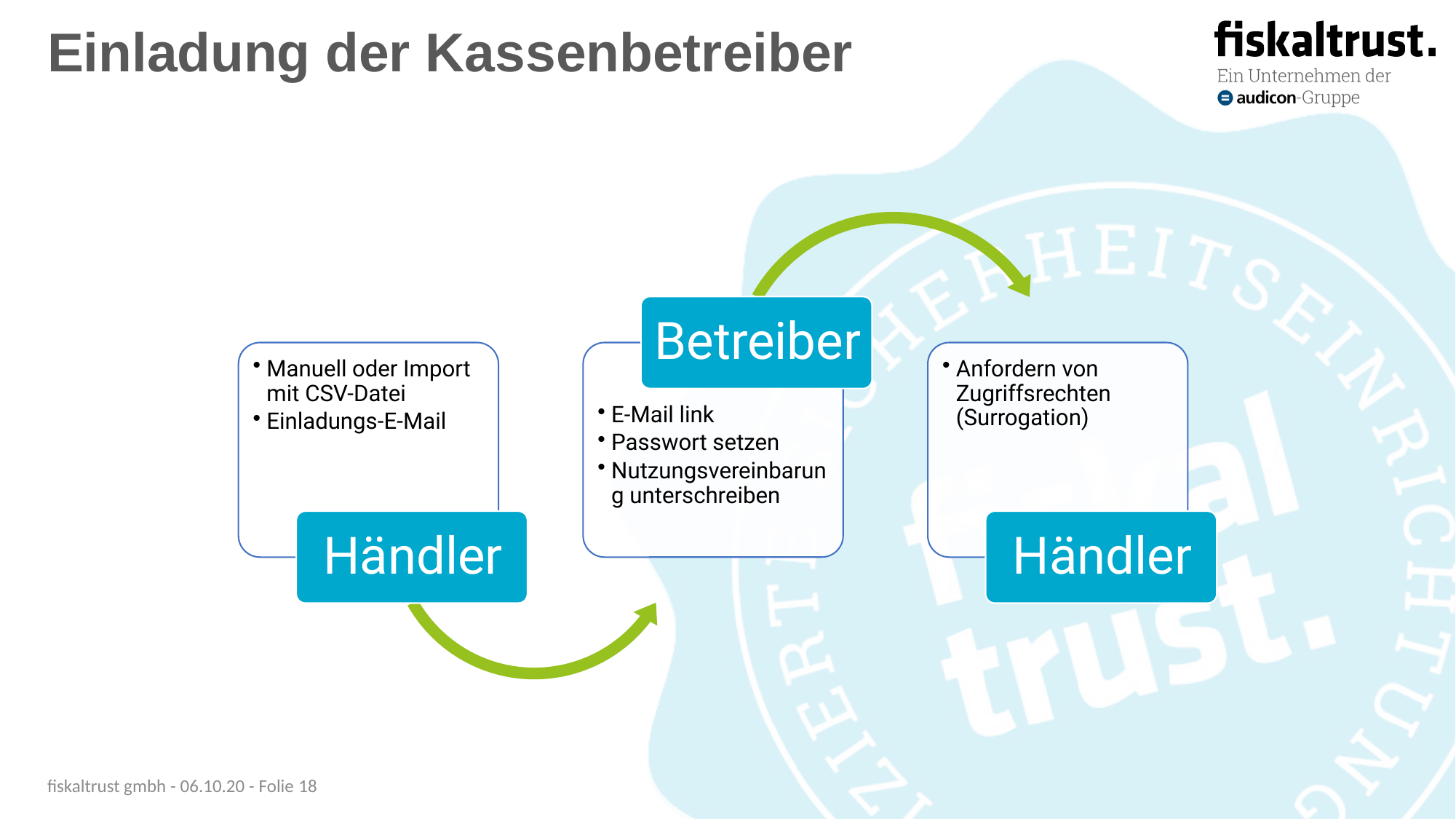

# Einladung der Kassenbetreiber
Manuell oder Import mit CSV-Datei
Einladungs-E-Mail
Händler
E-Mail link
Passwort setzen
Nutzungsvereinbarung unterschreiben
Betreiber
Anfordern von Zugriffsrechten (Surrogation)
Händler
fiskaltrust gmbh - 06.10.20 - Folie 18